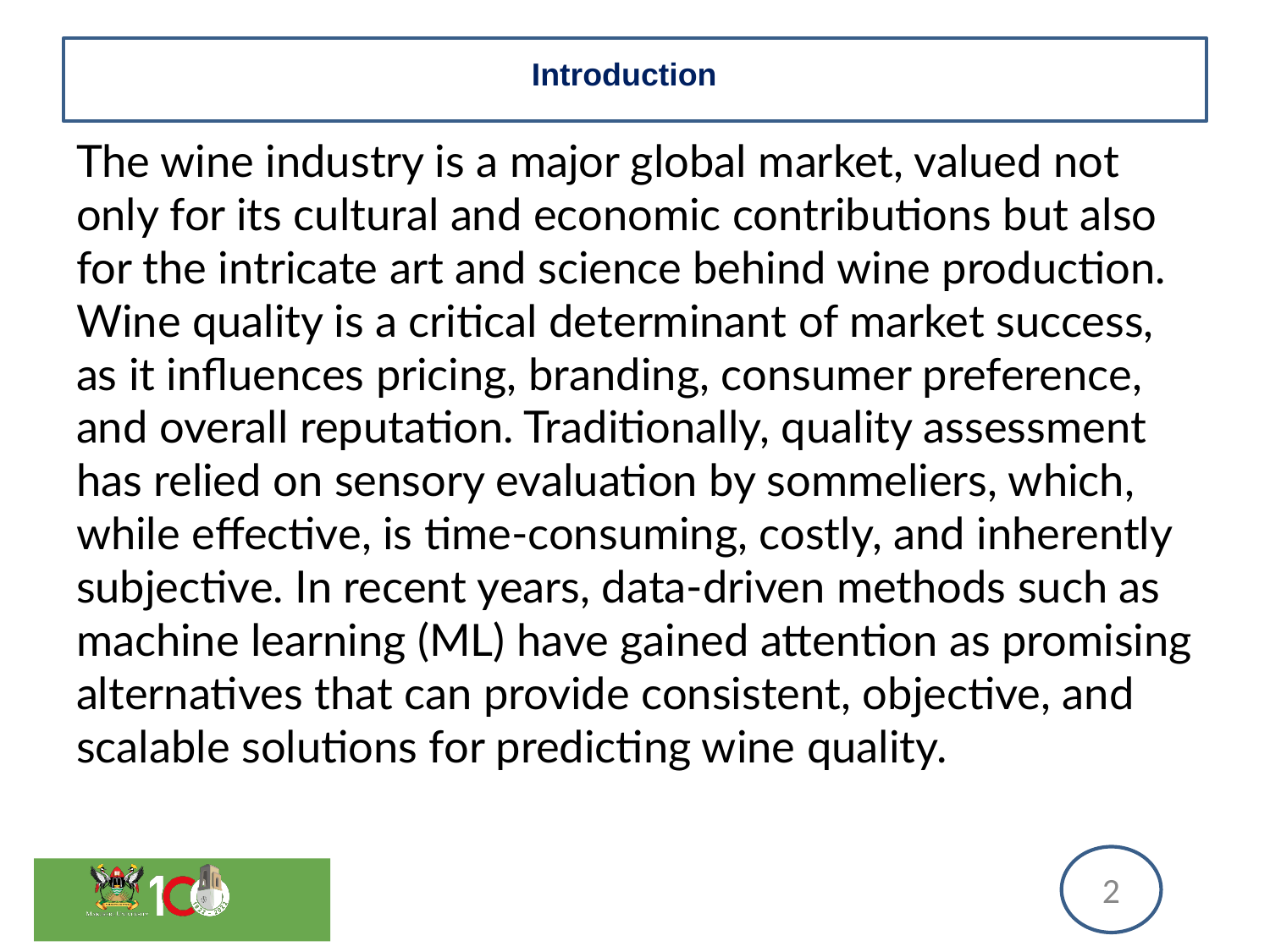

# Introduction
The wine industry is a major global market, valued not only for its cultural and economic contributions but also for the intricate art and science behind wine production. Wine quality is a critical determinant of market success, as it influences pricing, branding, consumer preference, and overall reputation. Traditionally, quality assessment has relied on sensory evaluation by sommeliers, which, while effective, is time-consuming, costly, and inherently subjective. In recent years, data-driven methods such as machine learning (ML) have gained attention as promising alternatives that can provide consistent, objective, and scalable solutions for predicting wine quality.